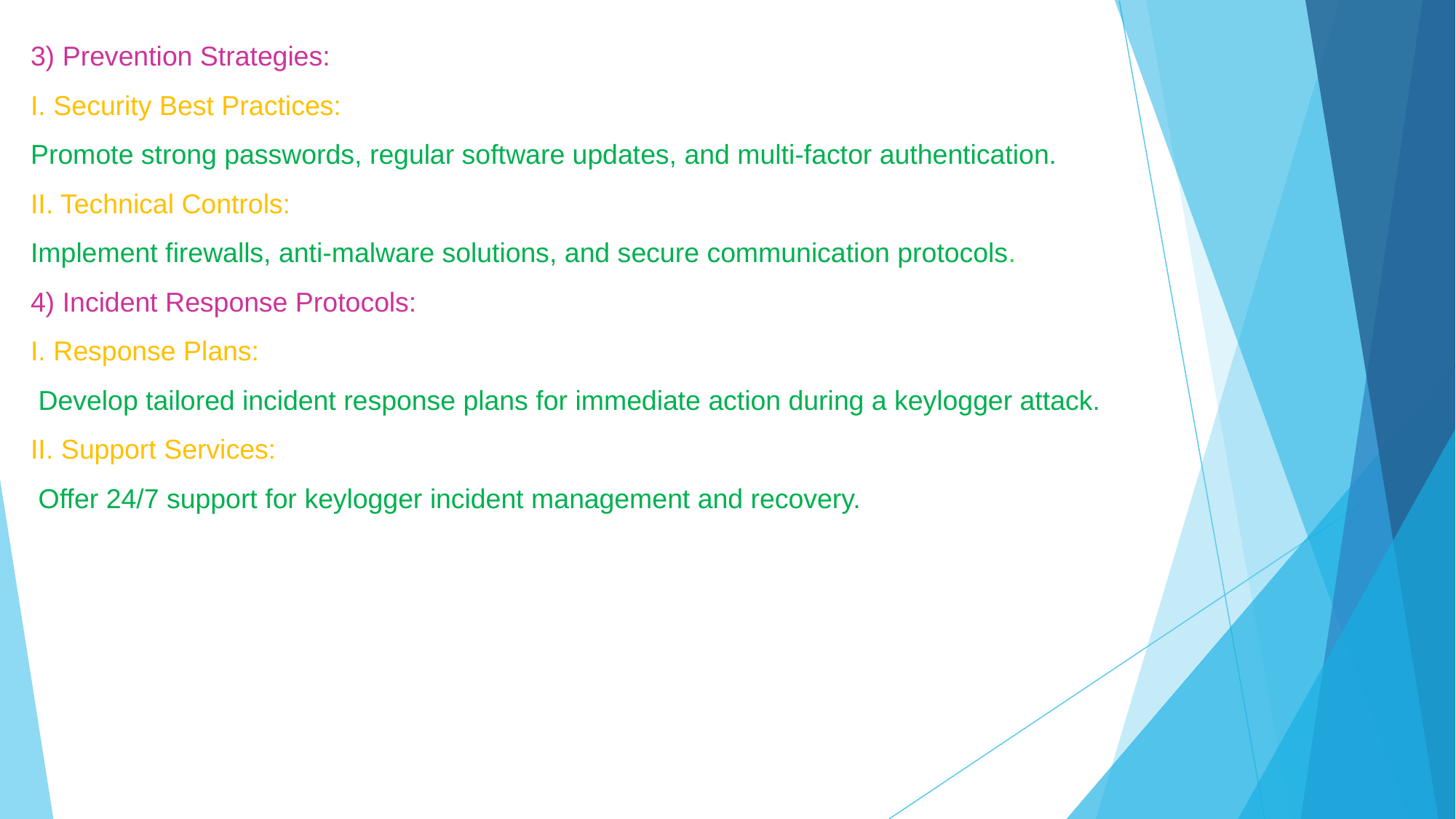

3) Prevention Strategies:
I. Security Best Practices:
Promote strong passwords, regular software updates, and multi-factor authentication.
II. Technical Controls:
Implement firewalls, anti-malware solutions, and secure communication protocols.
4) Incident Response Protocols:
I. Response Plans:
 Develop tailored incident response plans for immediate action during a keylogger attack.
II. Support Services:
 Offer 24/7 support for keylogger incident management and recovery.